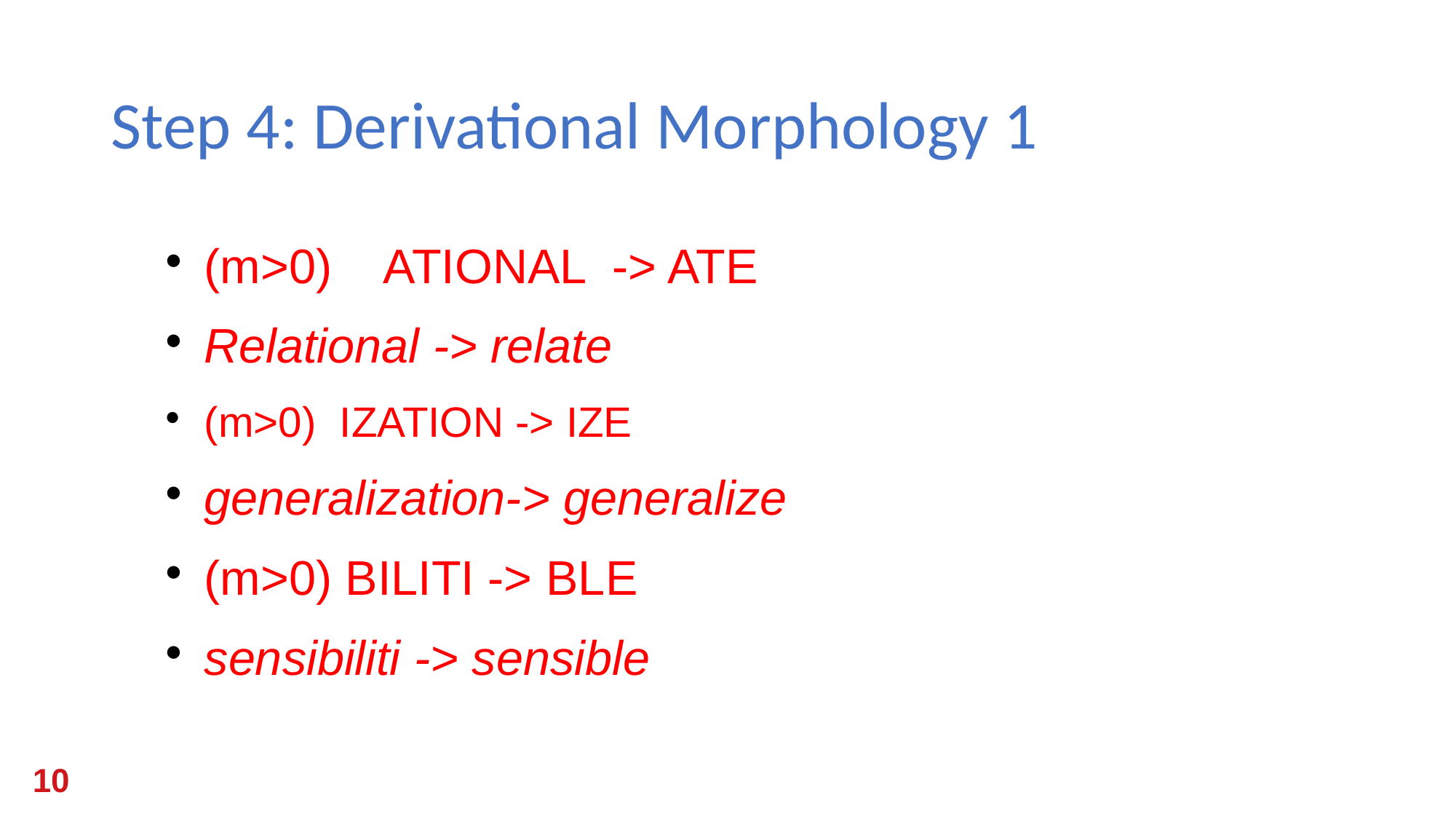

Step 4: Derivational Morphology 1
(m>0)    ATIONAL  -> ATE
Relational -> relate
(m>0)  IZATION -> IZE
generalization-> generalize
(m>0) BILITI -> BLE
sensibiliti -> sensible

10